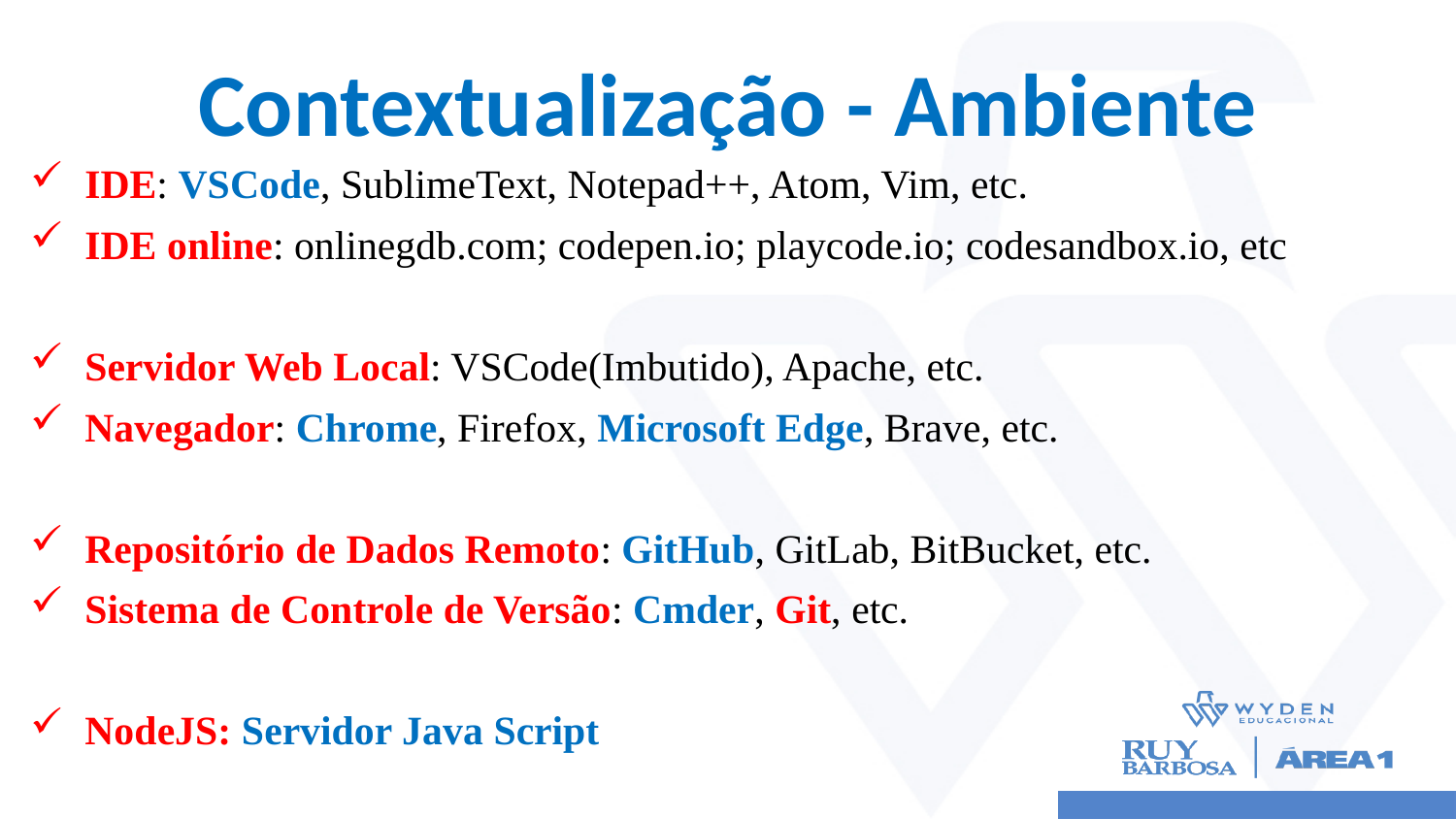

# Contextualização - Ambiente
IDE: VSCode, SublimeText, Notepad++, Atom, Vim, etc.
IDE online: onlinegdb.com; codepen.io; playcode.io; codesandbox.io, etc

Servidor Web Local: VSCode(Imbutido), Apache, etc.
Navegador: Chrome, Firefox, Microsoft Edge, Brave, etc.

Repositório de Dados Remoto: GitHub, GitLab, BitBucket, etc.
Sistema de Controle de Versão: Cmder, Git, etc.

NodeJS: Servidor Java Script